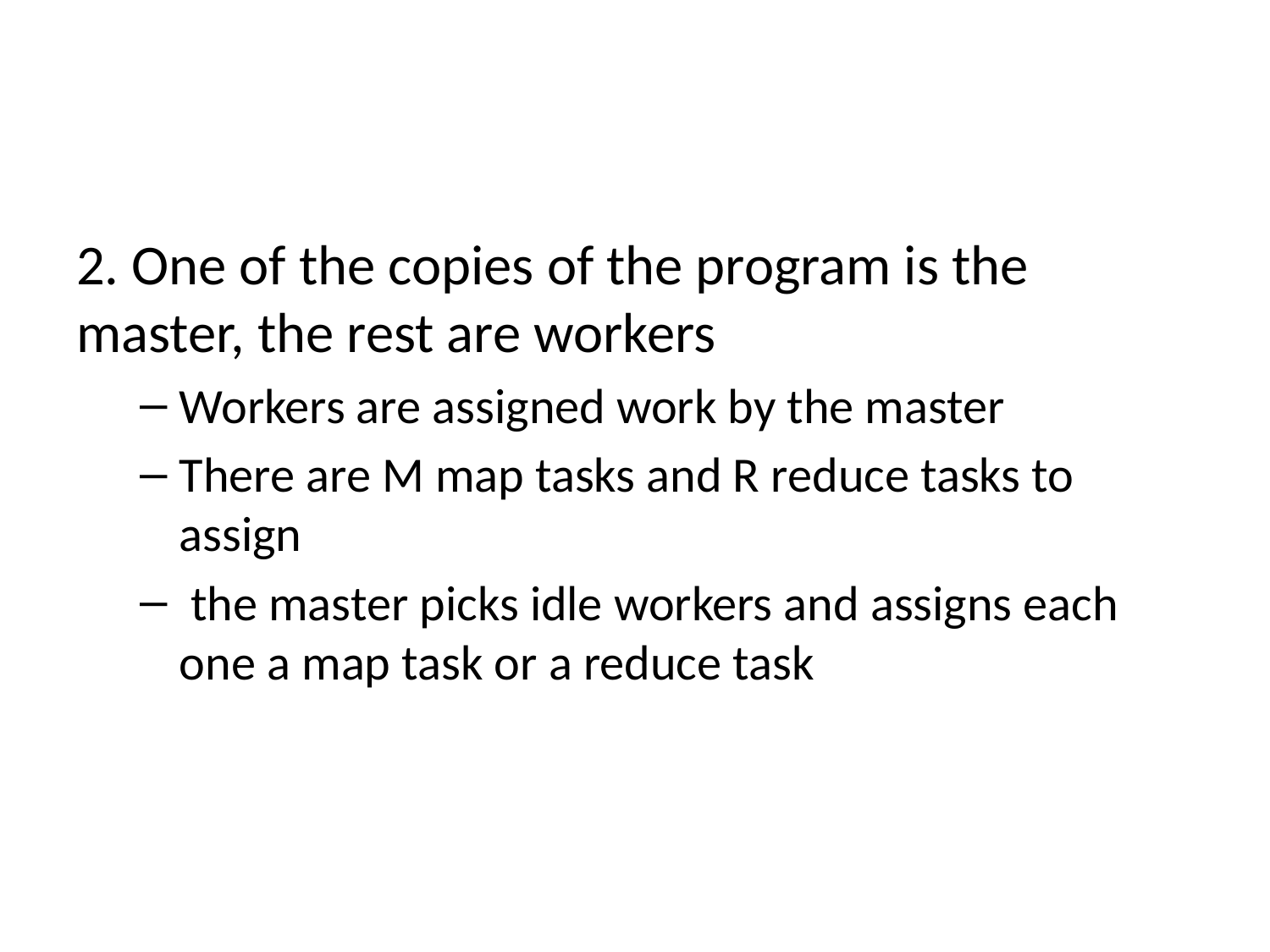

#
2. One of the copies of the program is the master, the rest are workers
Workers are assigned work by the master
There are M map tasks and R reduce tasks to assign
 the master picks idle workers and assigns each one a map task or a reduce task